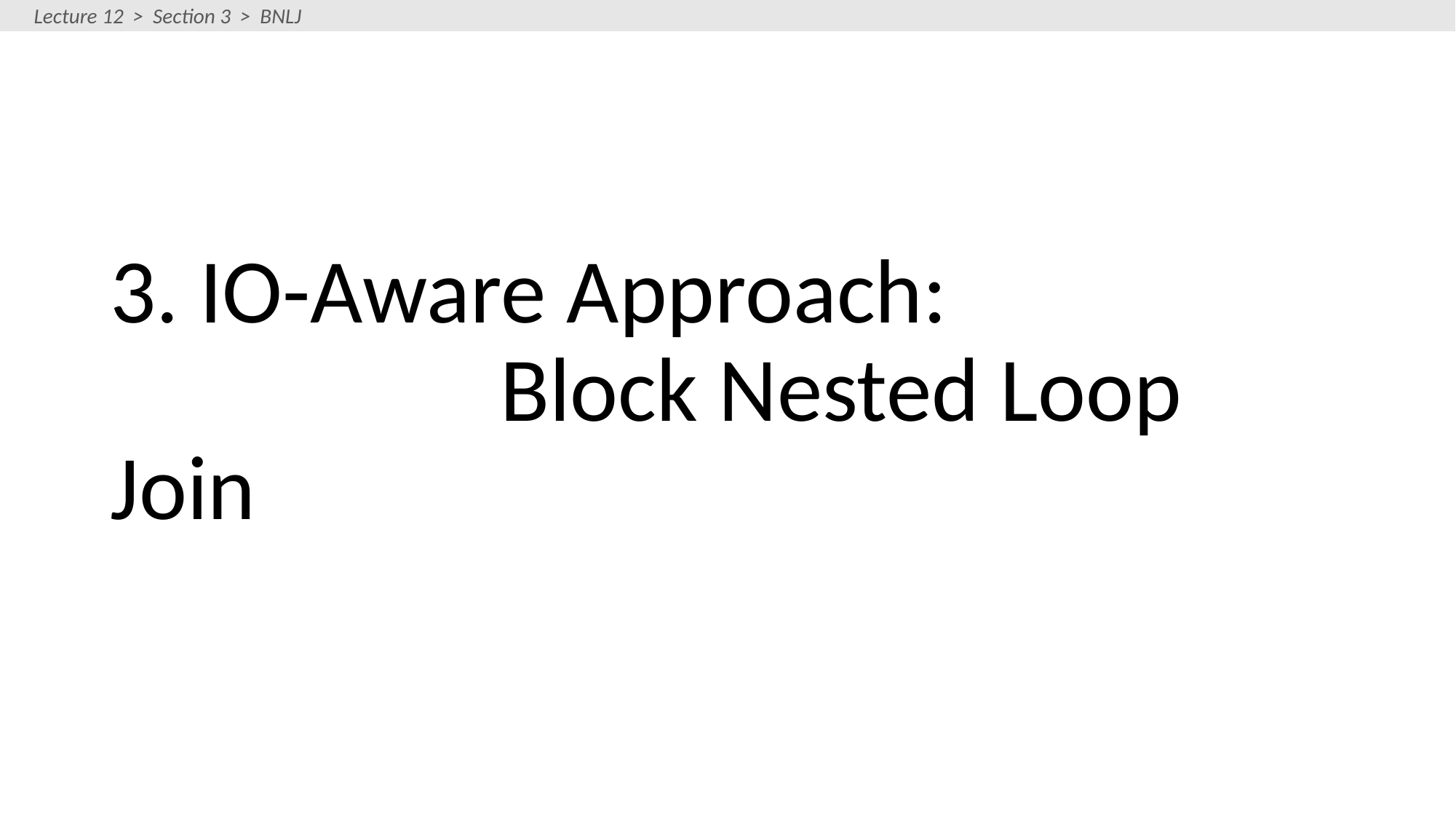

Lecture 12  >  Section 3  >  BNLJ
# 3. IO-Aware Approach: Block Nested Loop Join